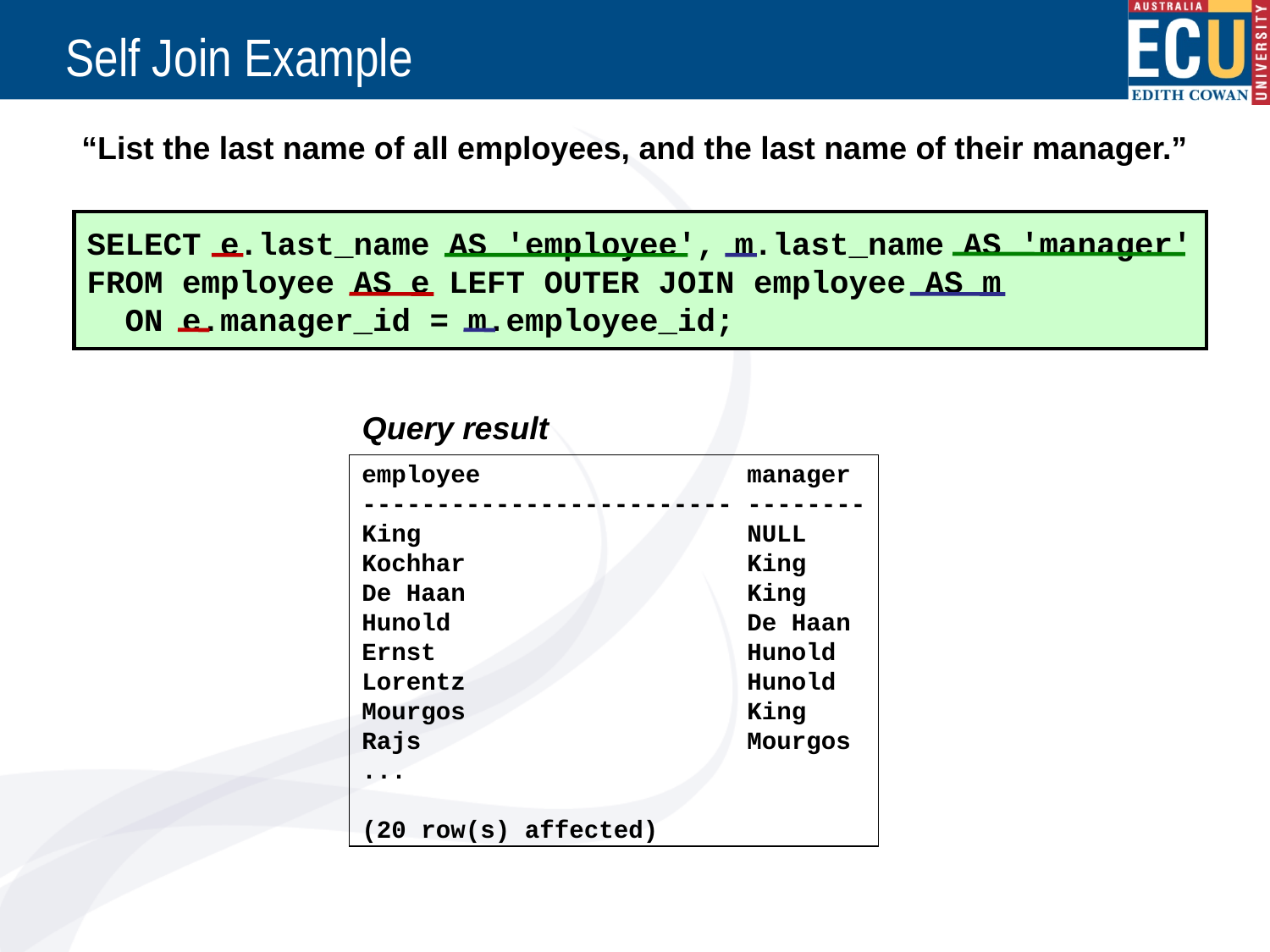

# Self Join Example
“List the last name of all employees, and the last name of their manager.”
SELECT e.last_name AS 'employee', m.last_name AS 'manager'
FROM employee AS e LEFT OUTER JOIN employee AS m
  ON e.manager_id = m.employee_id;
Query result
employee                  manager
------------------------- --------
King                      NULL
Kochhar                   King
De Haan                   King
Hunold                    De Haan
Ernst                     Hunold
Lorentz                   Hunold
Mourgos                   King
Rajs                      Mourgos
...

(20 row(s) affected)